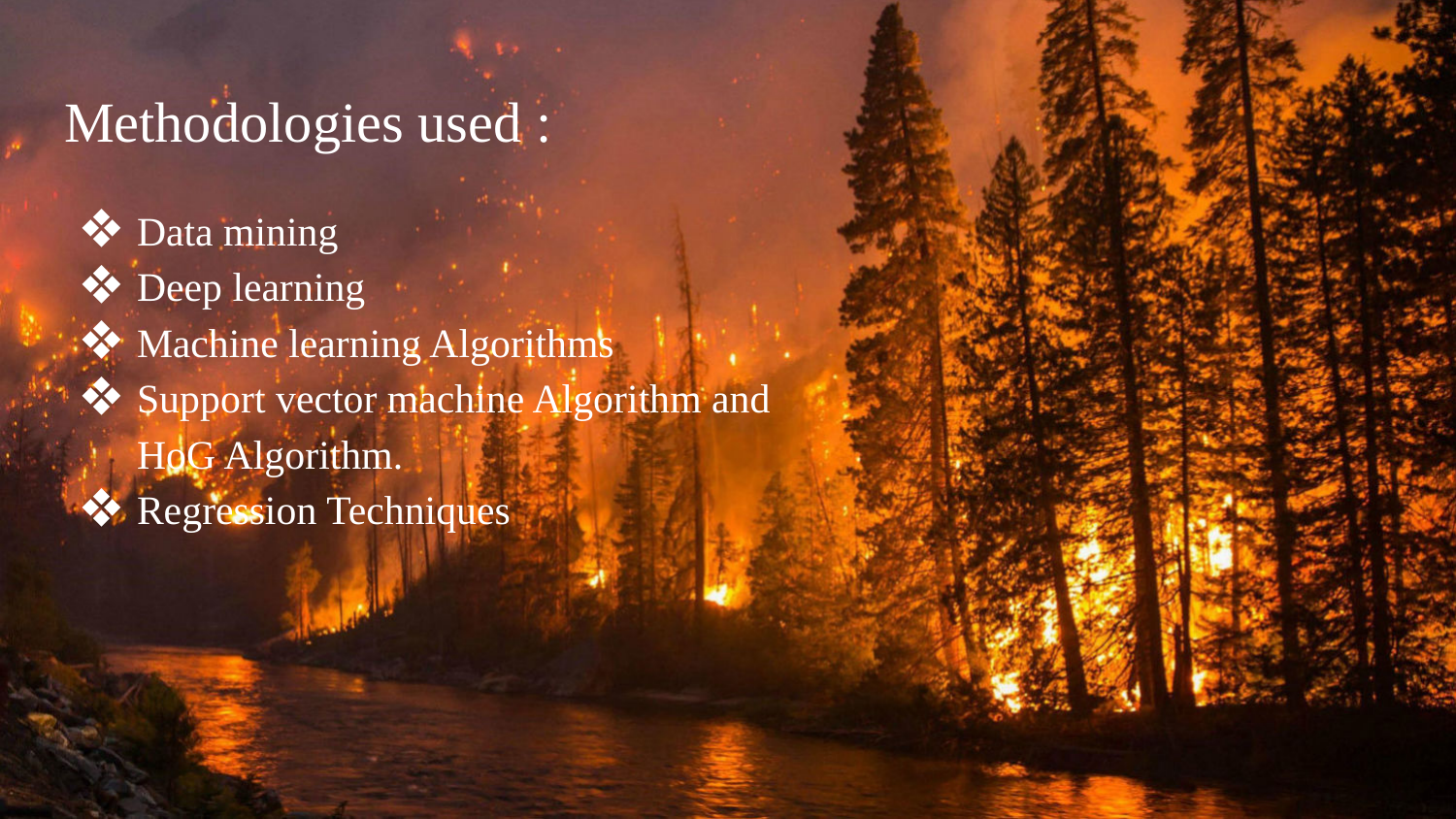

# Methodologies used :
Data mining
Deep learning
Machine learning Algorithms
Support vector machine Algorithm and HoG Algorithm.
Regression Techniques